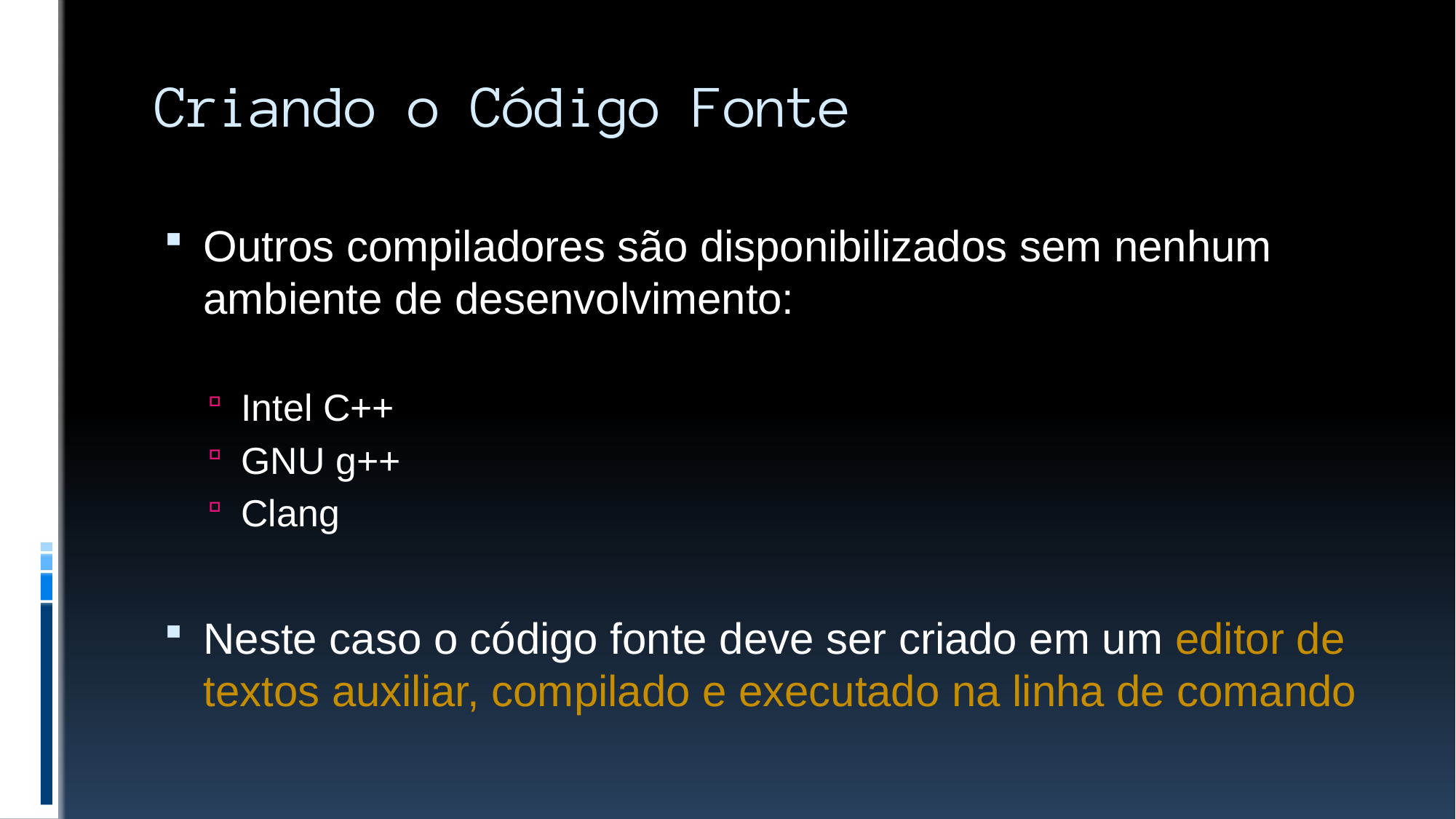

# Criando o Código Fonte
Outros compiladores são disponibilizados sem nenhum ambiente de desenvolvimento:
Intel C++
GNU g++
Clang

Neste caso o código fonte deve ser criado em um editor de textos auxiliar, compilado e executado na linha de comando